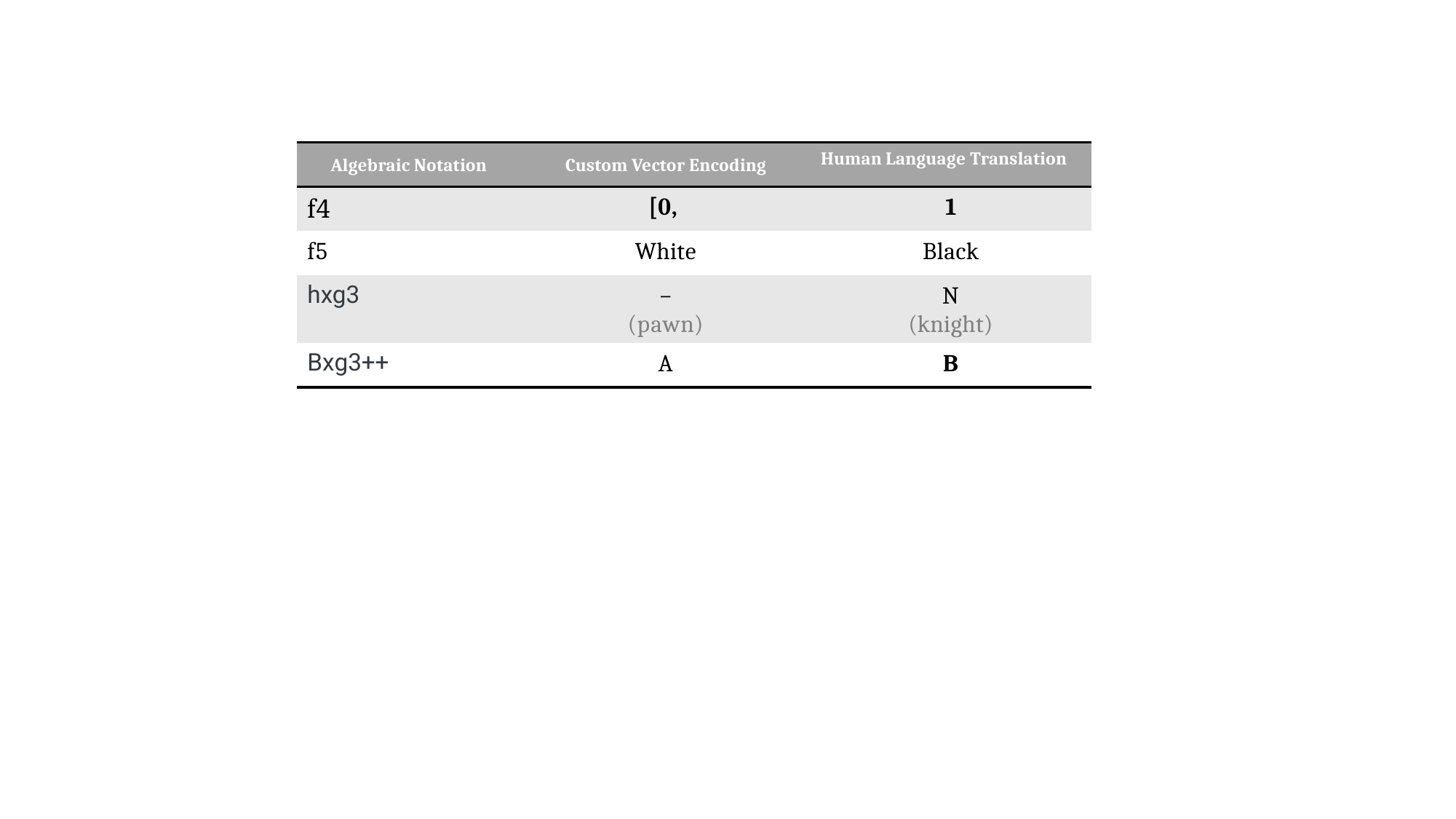

| Algebraic Notation | Custom Vector Encoding | Human Language Translation |
| --- | --- | --- |
| f4 | [0, | 1 |
| f5 | White | Black |
| hxg3 | − (pawn) | N (knight) |
| Bxg3++ | A | B |